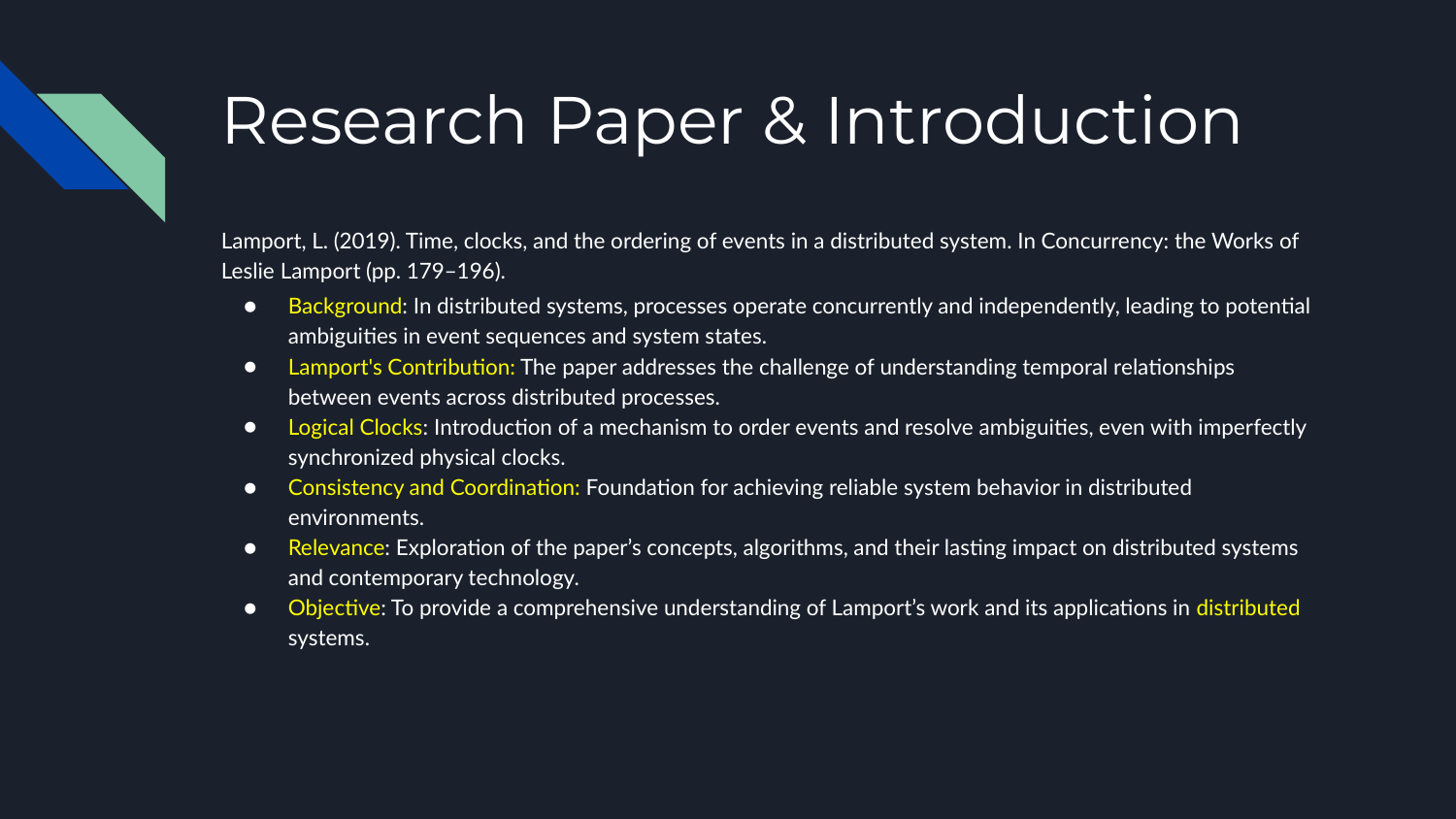

# Research Paper & Introduction
Lamport, L. (2019). Time, clocks, and the ordering of events in a distributed system. In Concurrency: the Works of Leslie Lamport (pp. 179–196).
Background: In distributed systems, processes operate concurrently and independently, leading to potential ambiguities in event sequences and system states.
Lamport's Contribution: The paper addresses the challenge of understanding temporal relationships between events across distributed processes.
Logical Clocks: Introduction of a mechanism to order events and resolve ambiguities, even with imperfectly synchronized physical clocks.
Consistency and Coordination: Foundation for achieving reliable system behavior in distributed environments.
Relevance: Exploration of the paper’s concepts, algorithms, and their lasting impact on distributed systems and contemporary technology.
Objective: To provide a comprehensive understanding of Lamport’s work and its applications in distributed systems.